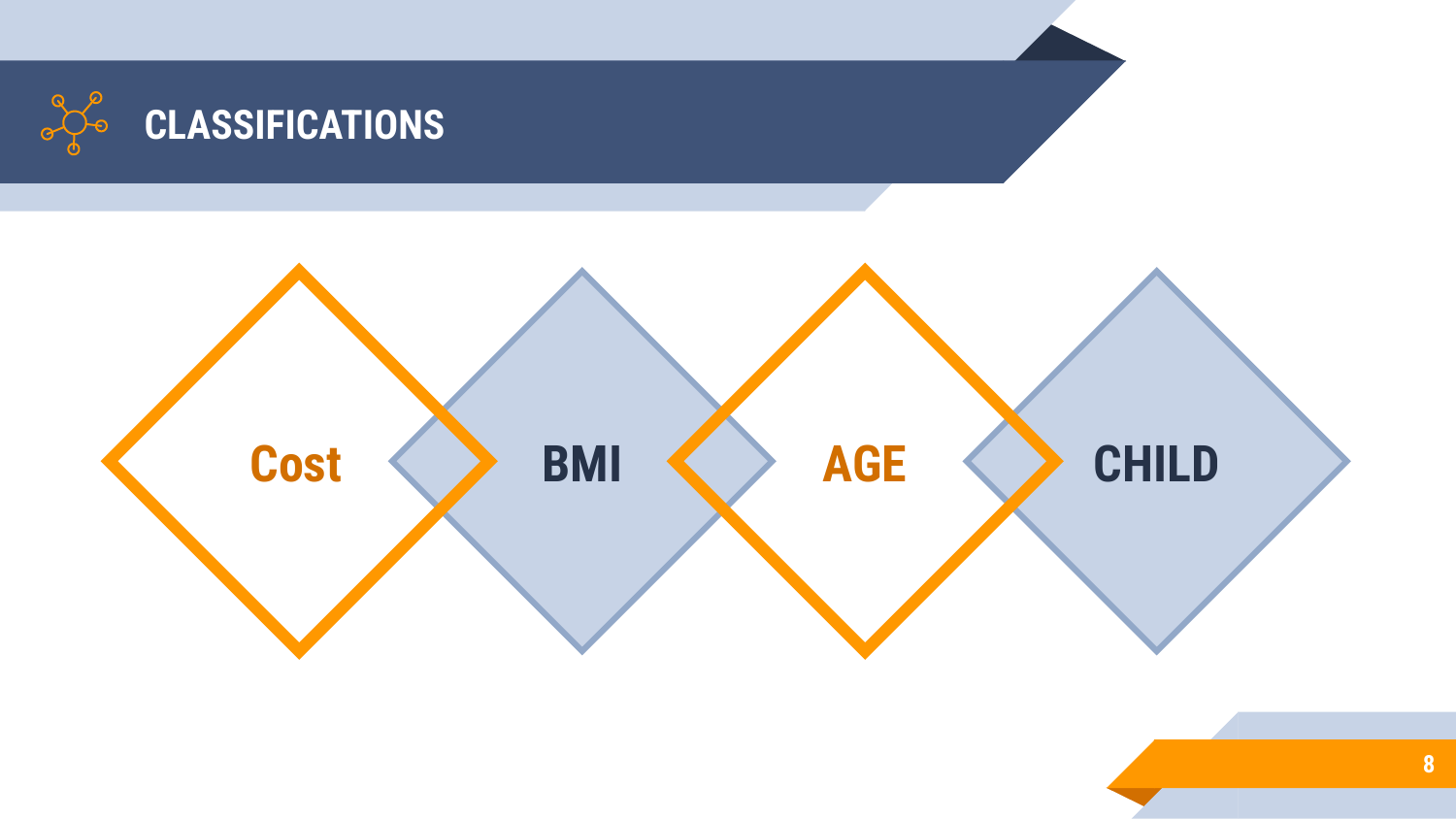

# CLASSIFICATIONS

Cost
BMI
AGE
CHILD
8